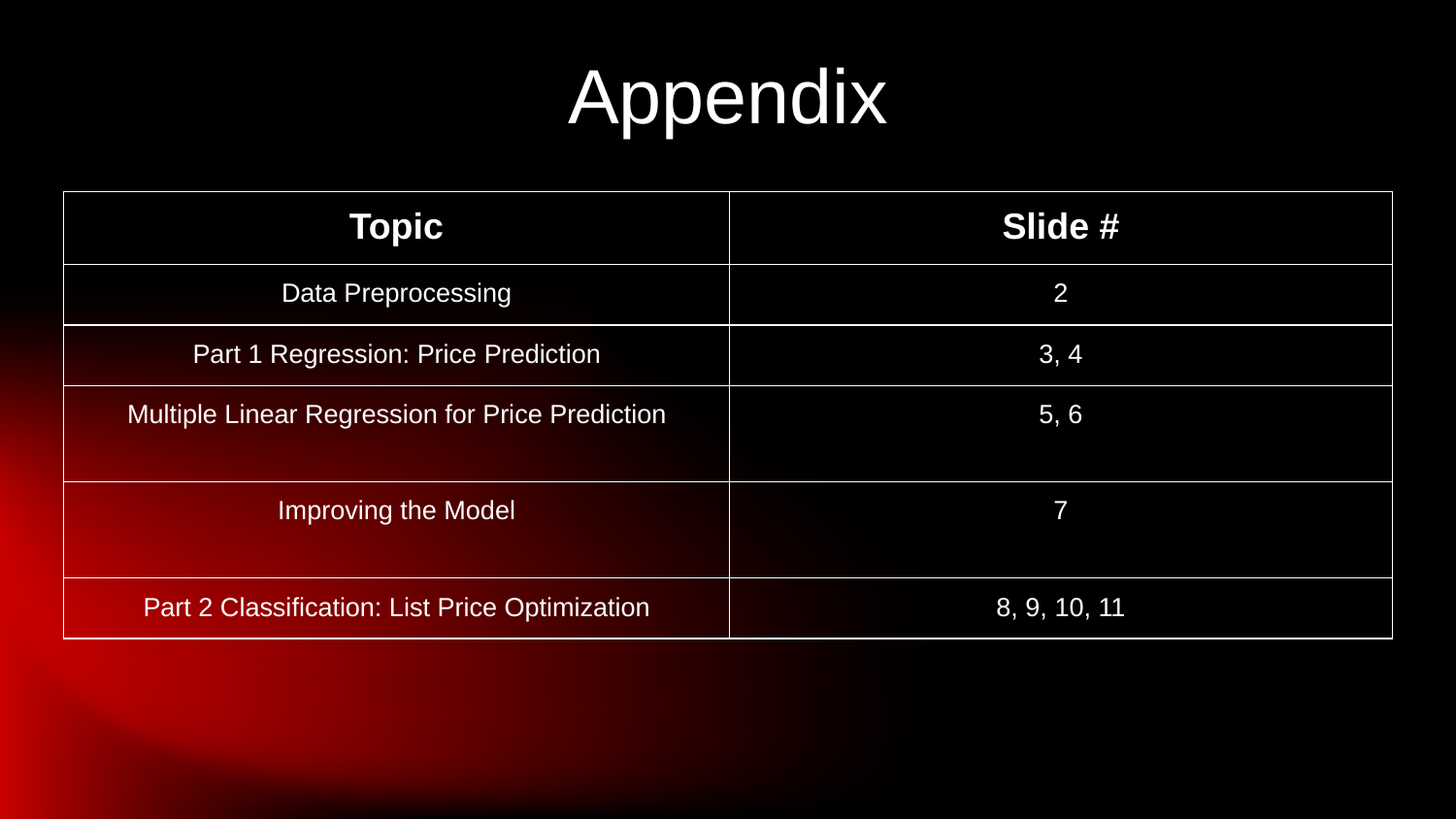

Appendix
| Topic | Slide # |
| --- | --- |
| Data Preprocessing | 2 |
| Part 1 Regression: Price Prediction | 3, 4 |
| Multiple Linear Regression for Price Prediction | 5, 6 |
| Improving the Model | 7 |
| Part 2 Classification: List Price Optimization | 8, 9, 10, 11 |